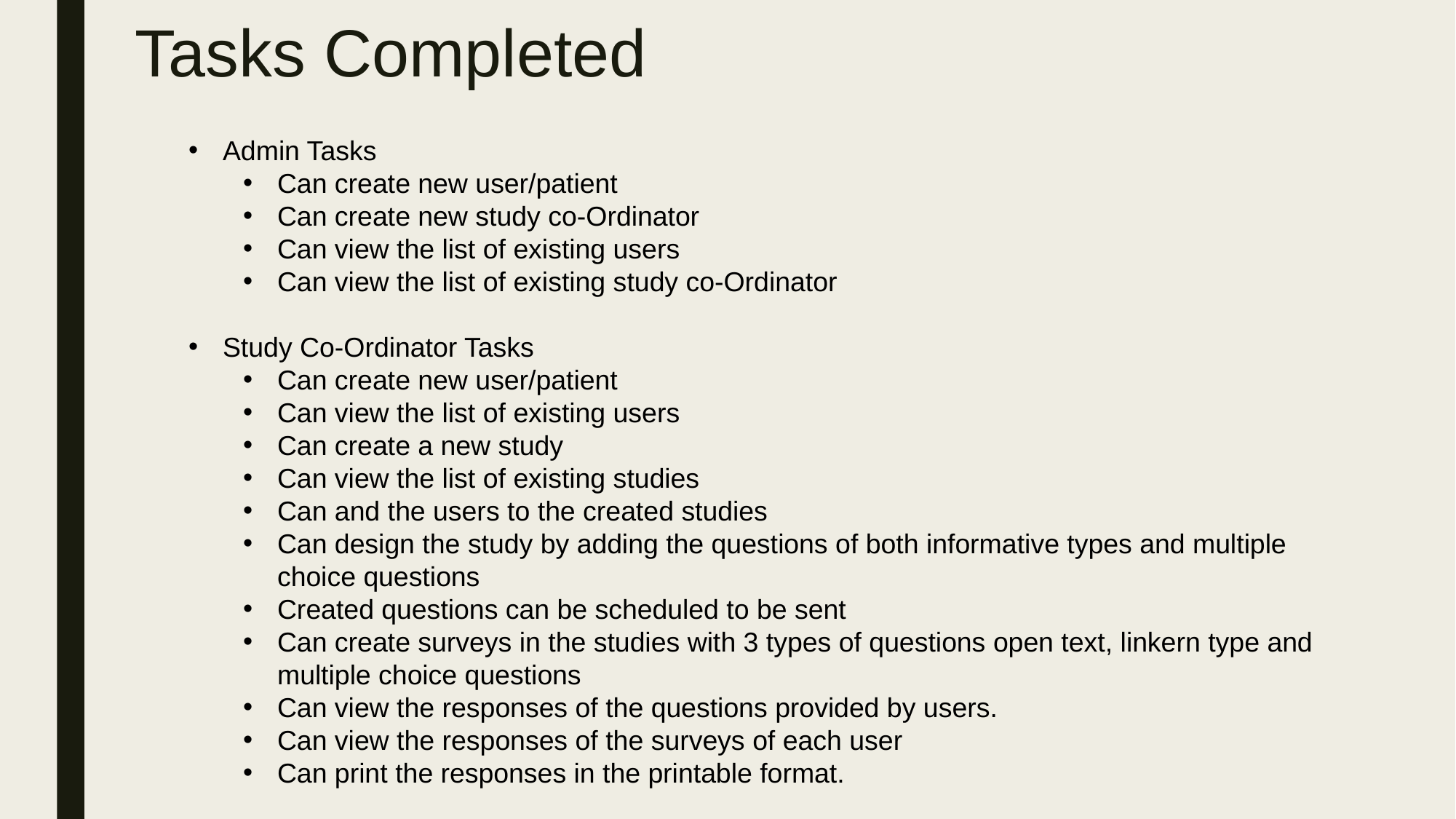

# Tasks Completed
Admin Tasks
Can create new user/patient
Can create new study co-Ordinator
Can view the list of existing users
Can view the list of existing study co-Ordinator

Study Co-Ordinator Tasks
Can create new user/patient
Can view the list of existing users
Can create a new study
Can view the list of existing studies
Can and the users to the created studies
Can design the study by adding the questions of both informative types and multiple choice questions
Created questions can be scheduled to be sent
Can create surveys in the studies with 3 types of questions open text, linkern type and multiple choice questions
Can view the responses of the questions provided by users.
Can view the responses of the surveys of each user
Can print the responses in the printable format.